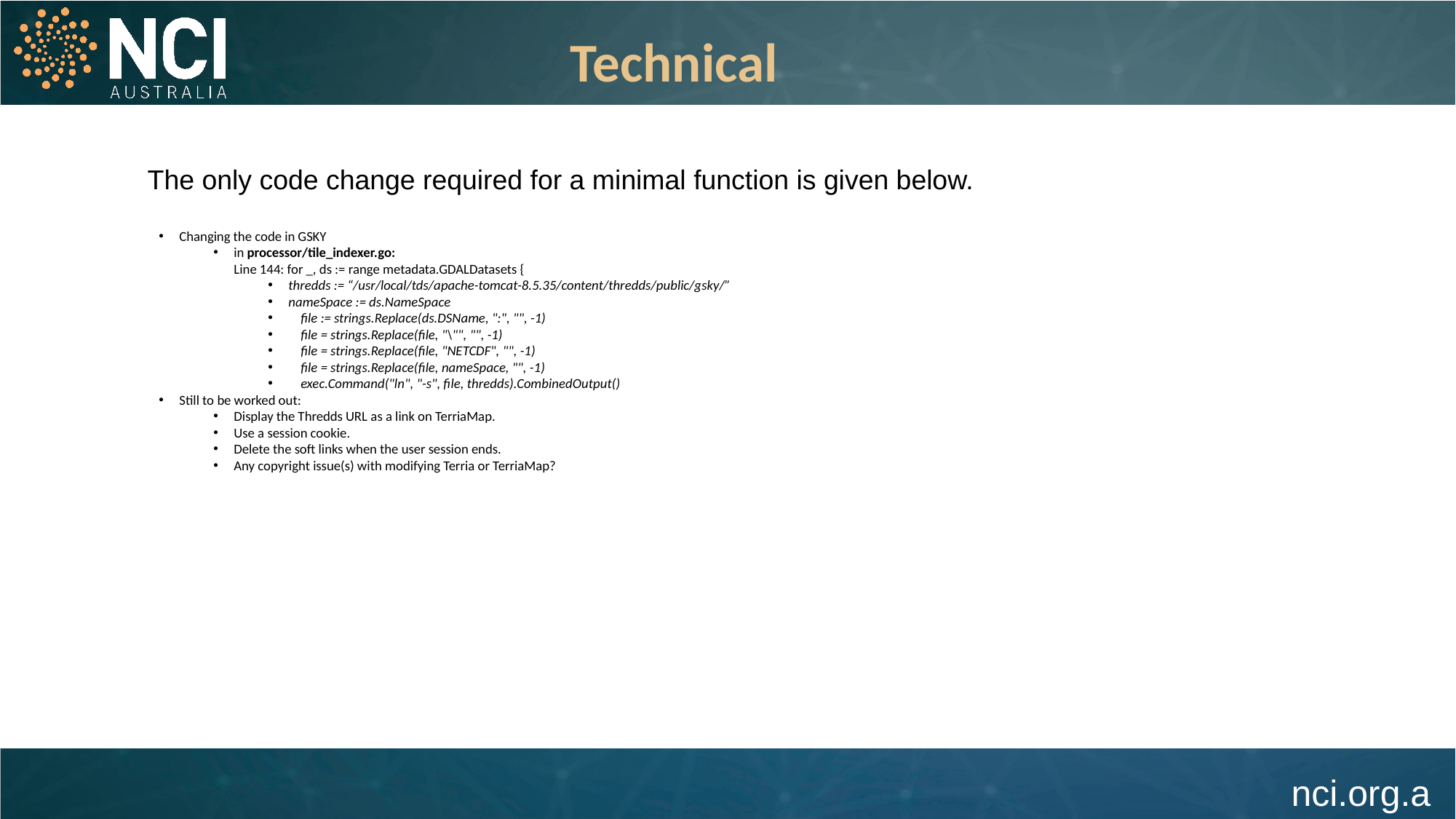

Technical
The only code change required for a minimal function is given below.
Changing the code in GSKY
in processor/tile_indexer.go:
Line 144: for _, ds := range metadata.GDALDatasets {
thredds := “/usr/local/tds/apache-tomcat-8.5.35/content/thredds/public/gsky/”
nameSpace := ds.NameSpace
    file := strings.Replace(ds.DSName, ":", "", -1)
    file = strings.Replace(file, "\"", "", -1)
    file = strings.Replace(file, "NETCDF", "", -1)
    file = strings.Replace(file, nameSpace, "", -1)
    exec.Command("ln", "-s", file, thredds).CombinedOutput()
Still to be worked out:
Display the Thredds URL as a link on TerriaMap.
Use a session cookie.
Delete the soft links when the user session ends.
Any copyright issue(s) with modifying Terria or TerriaMap?